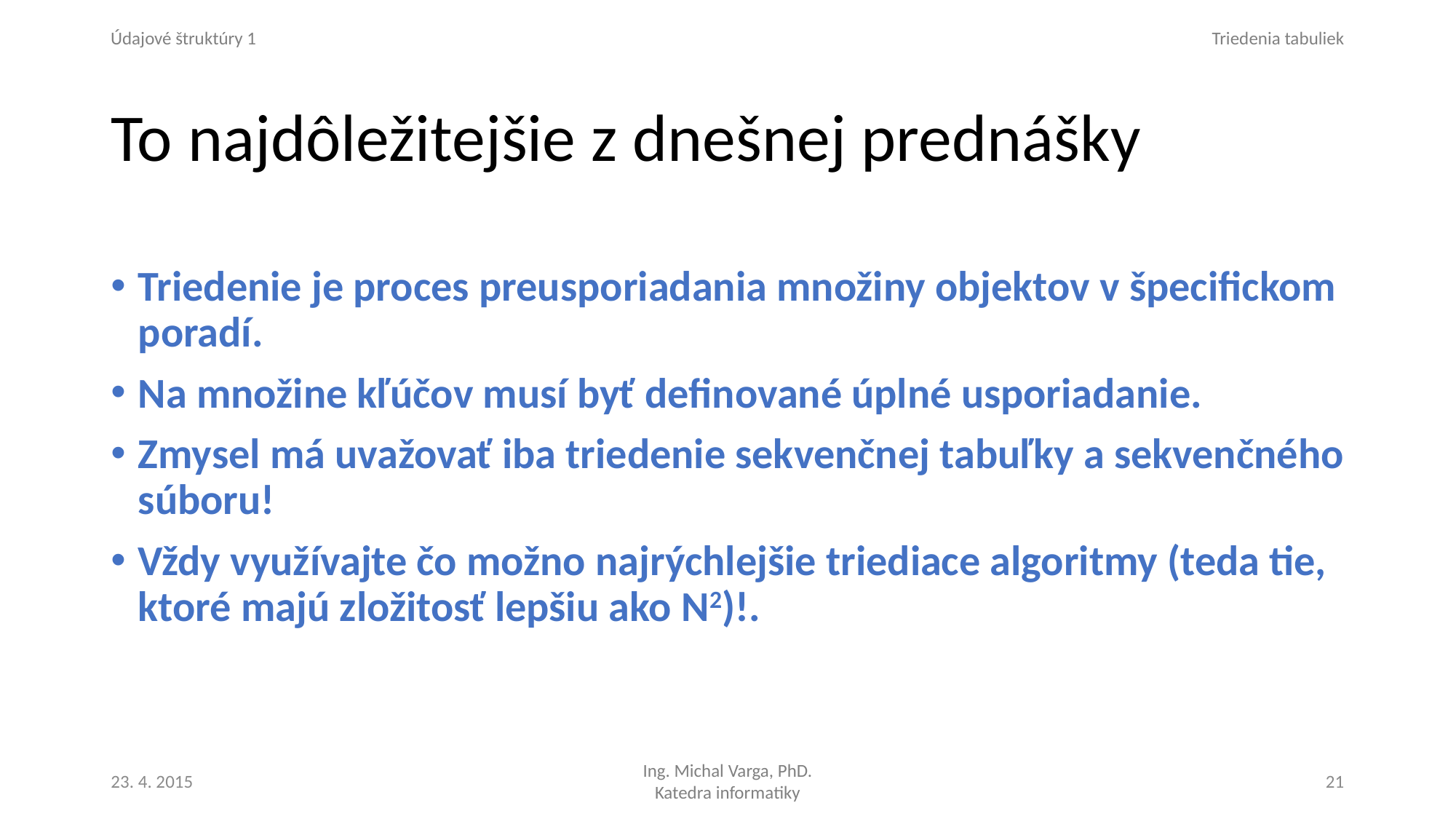

# To najdôležitejšie z dnešnej prednášky
Triedenie je proces preusporiadania množiny objektov v špecifickom poradí.
Na množine kľúčov musí byť definované úplné usporiadanie.
Zmysel má uvažovať iba triedenie sekvenčnej tabuľky a sekvenčného súboru!
Vždy využívajte čo možno najrýchlejšie triediace algoritmy (teda tie, ktoré majú zložitosť lepšiu ako N2)!.

23. 4. 2015
21